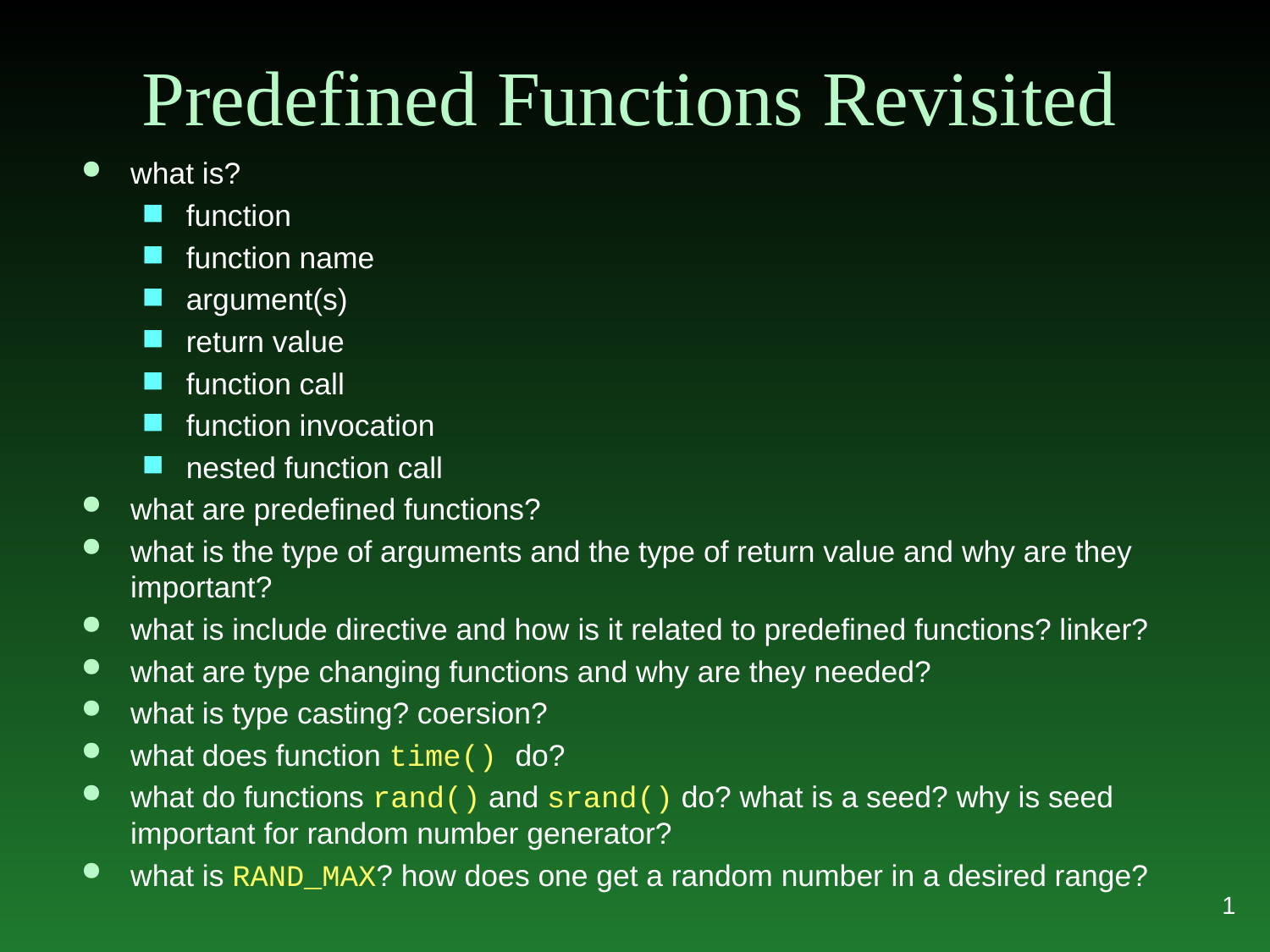

# Predefined Functions Revisited
what is?
function
function name
argument(s)
return value
function call
function invocation
nested function call
what are predefined functions?
what is the type of arguments and the type of return value and why are they important?
what is include directive and how is it related to predefined functions? linker?
what are type changing functions and why are they needed?
what is type casting? coersion?
what does function time() do?
what do functions rand() and srand() do? what is a seed? why is seed important for random number generator?
what is RAND_MAX? how does one get a random number in a desired range?
1